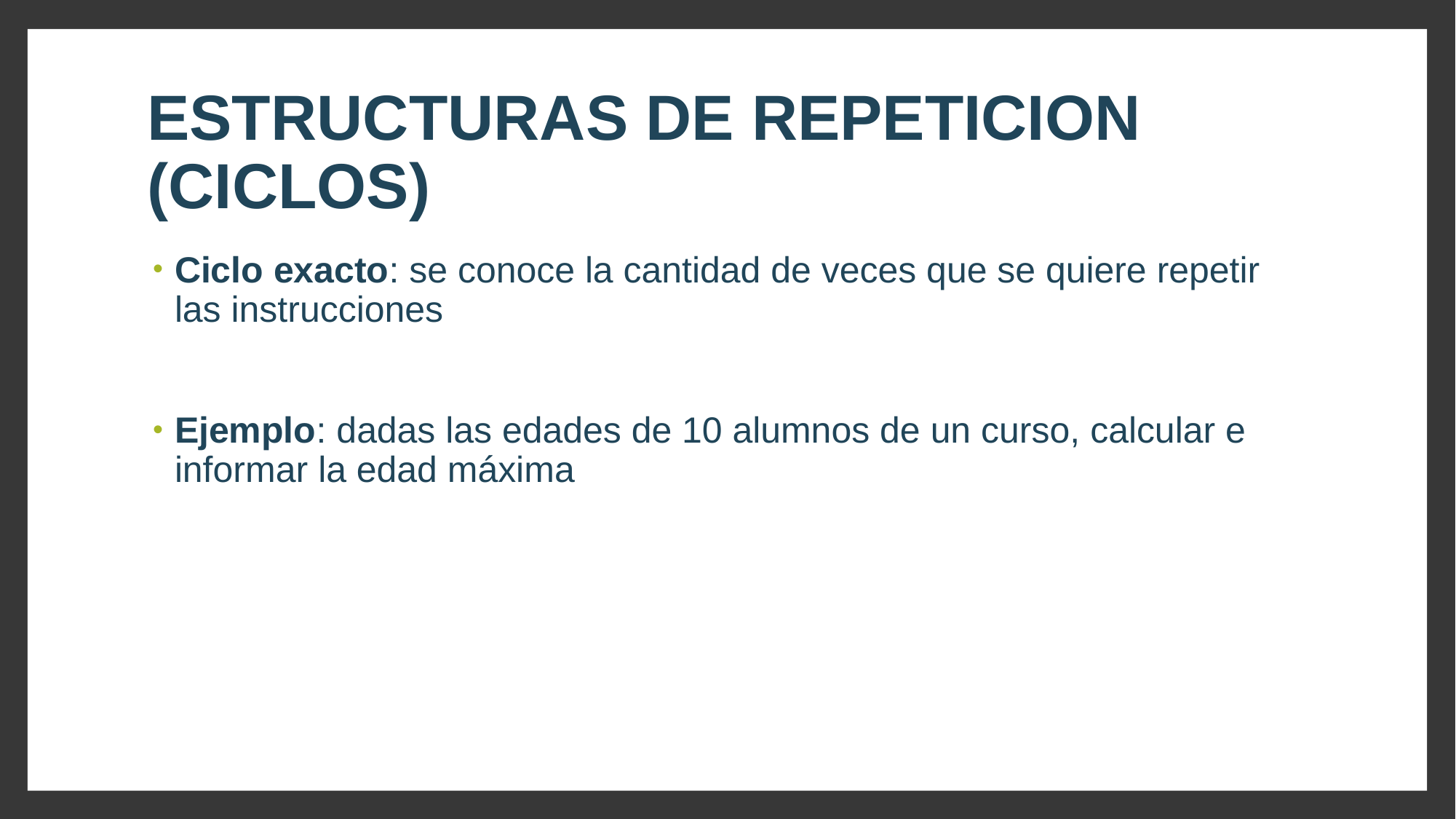

# ESTRUCTURAS DE REPETICION (CICLOS)
Ciclo exacto: se conoce la cantidad de veces que se quiere repetir las instrucciones

Ejemplo: dadas las edades de 10 alumnos de un curso, calcular e informar la edad máxima